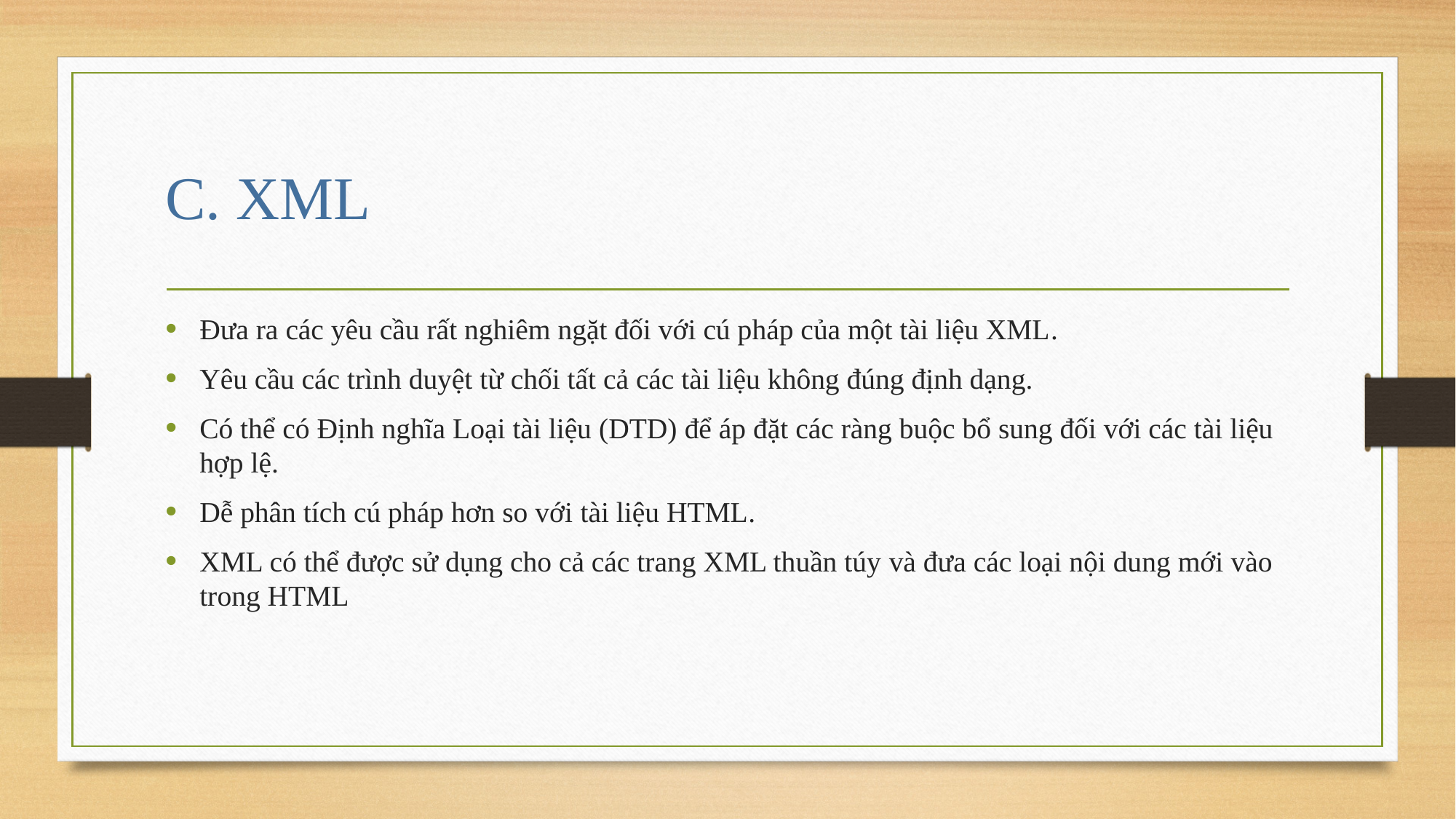

# C. XML
Đưa ra các yêu cầu rất nghiêm ngặt đối với cú pháp của một tài liệu XML.
Yêu cầu các trình duyệt từ chối tất cả các tài liệu không đúng định dạng.
Có thể có Định nghĩa Loại tài liệu (DTD) để áp đặt các ràng buộc bổ sung đối với các tài liệu hợp lệ.
Dễ phân tích cú pháp hơn so với tài liệu HTML.
XML có thể được sử dụng cho cả các trang XML thuần túy và đưa các loại nội dung mới vào trong HTML